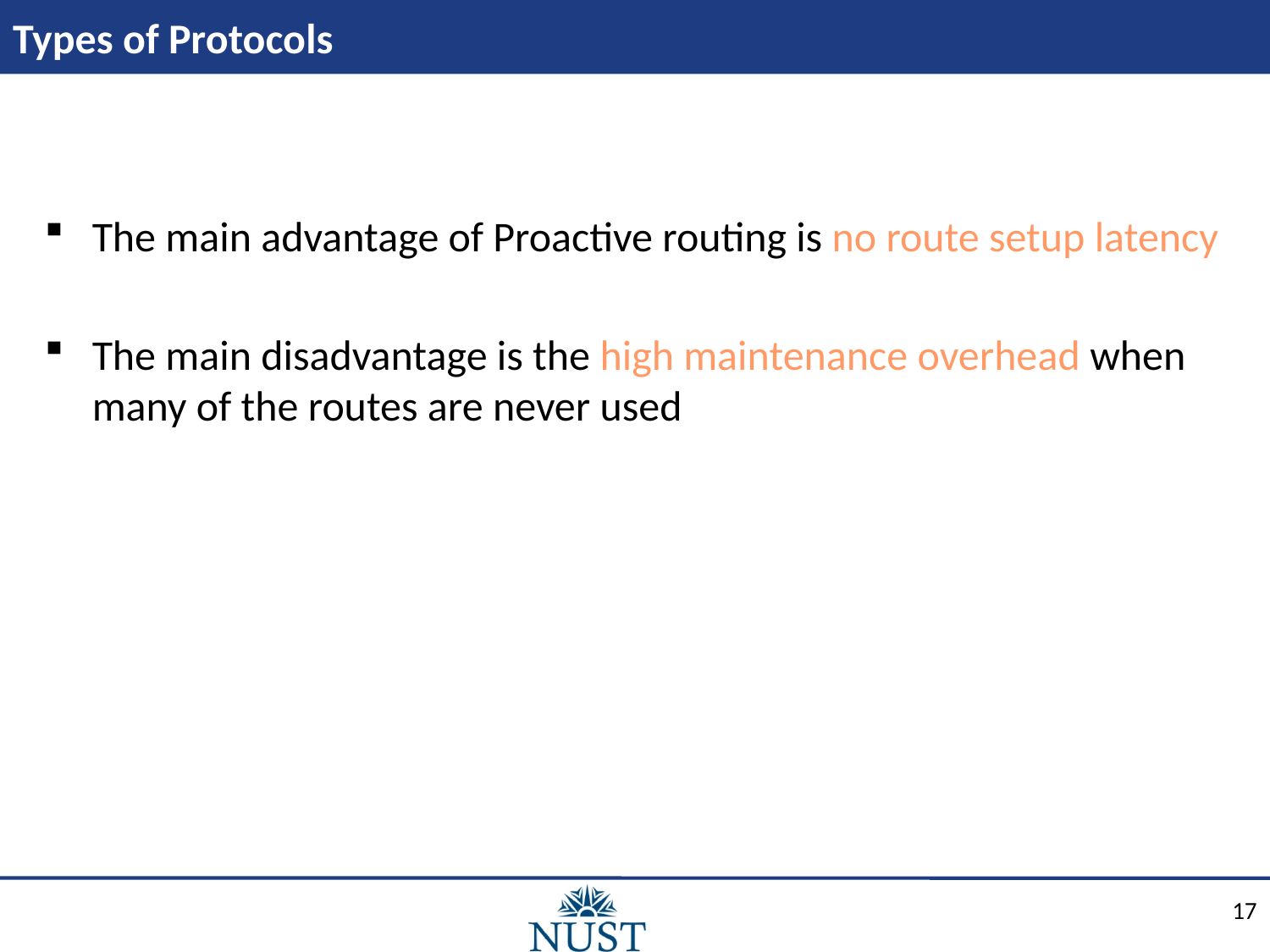

# Types of Protocols

The main advantage of Proactive routing is no route setup latency

The main disadvantage is the high maintenance overhead when many of the routes are never used

17